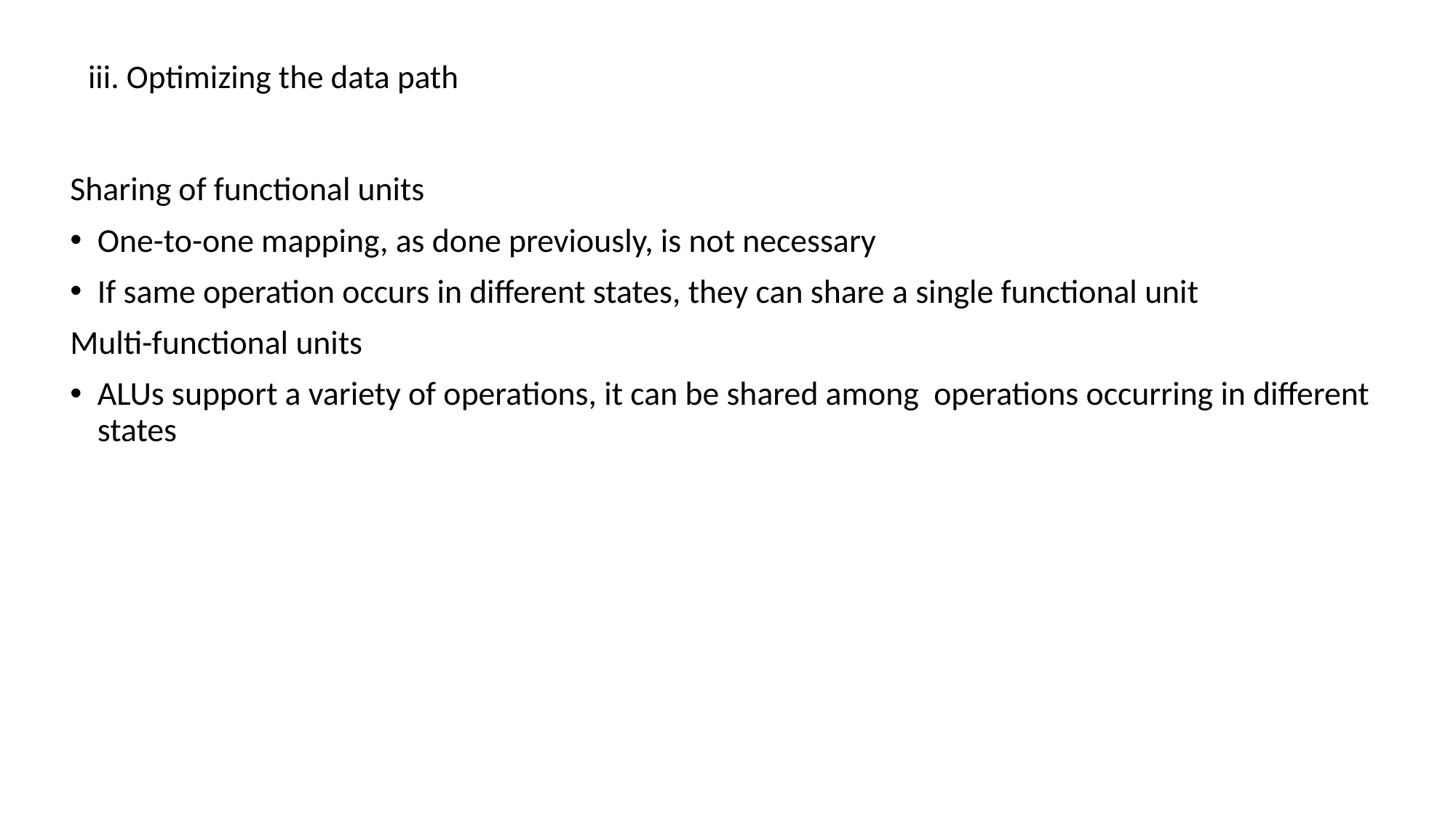

# iii. Optimizing the data path
Sharing of functional units
One-to-one mapping, as done previously, is not necessary
If same operation occurs in different states, they can share a single functional unit
Multi-functional units
ALUs support a variety of operations, it can be shared among  operations occurring in different states